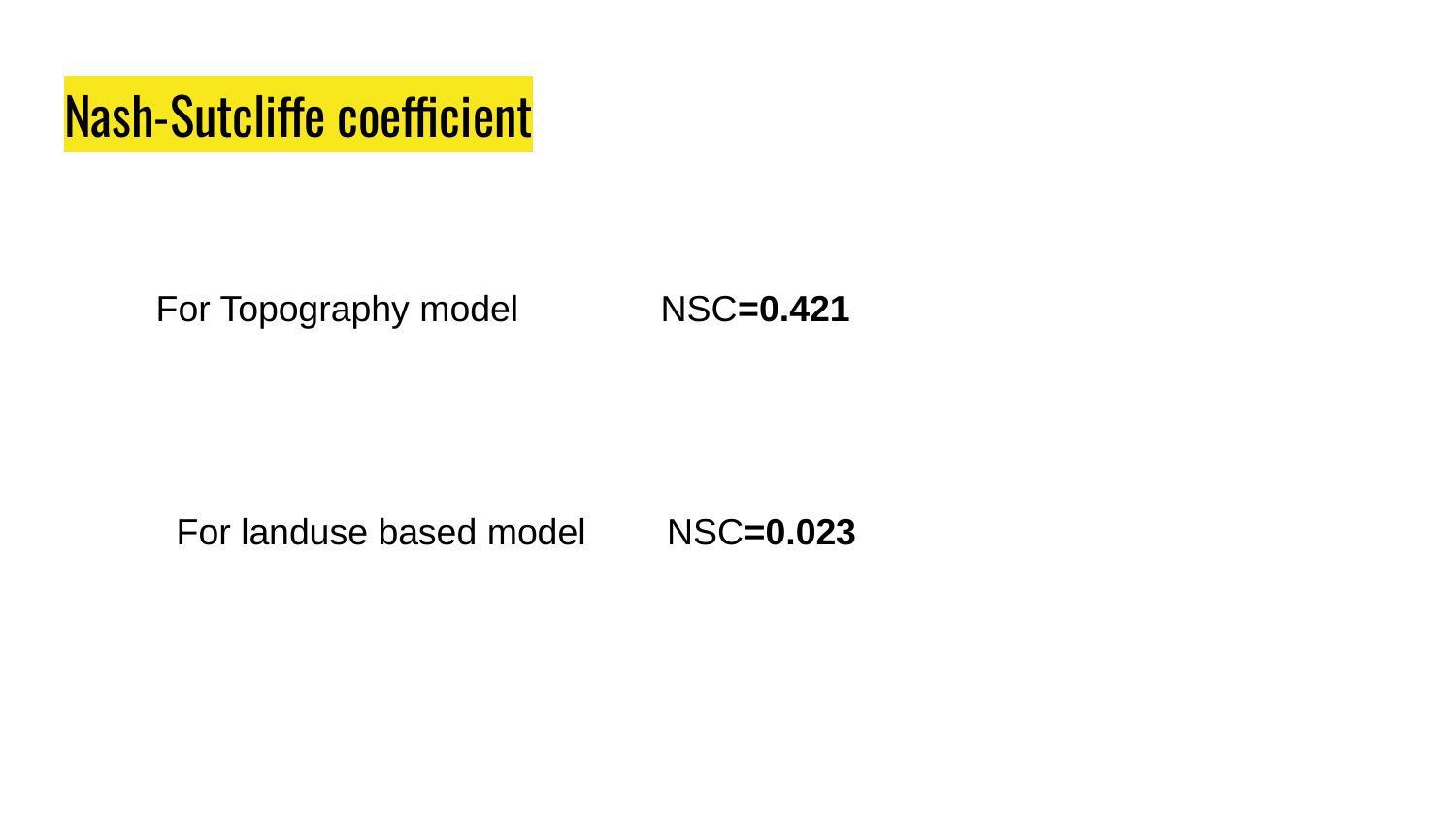

# Nash-Sutcliffe coefficient

         For Topography model              NSC=0.421

           For landuse based model        NSC=0.023